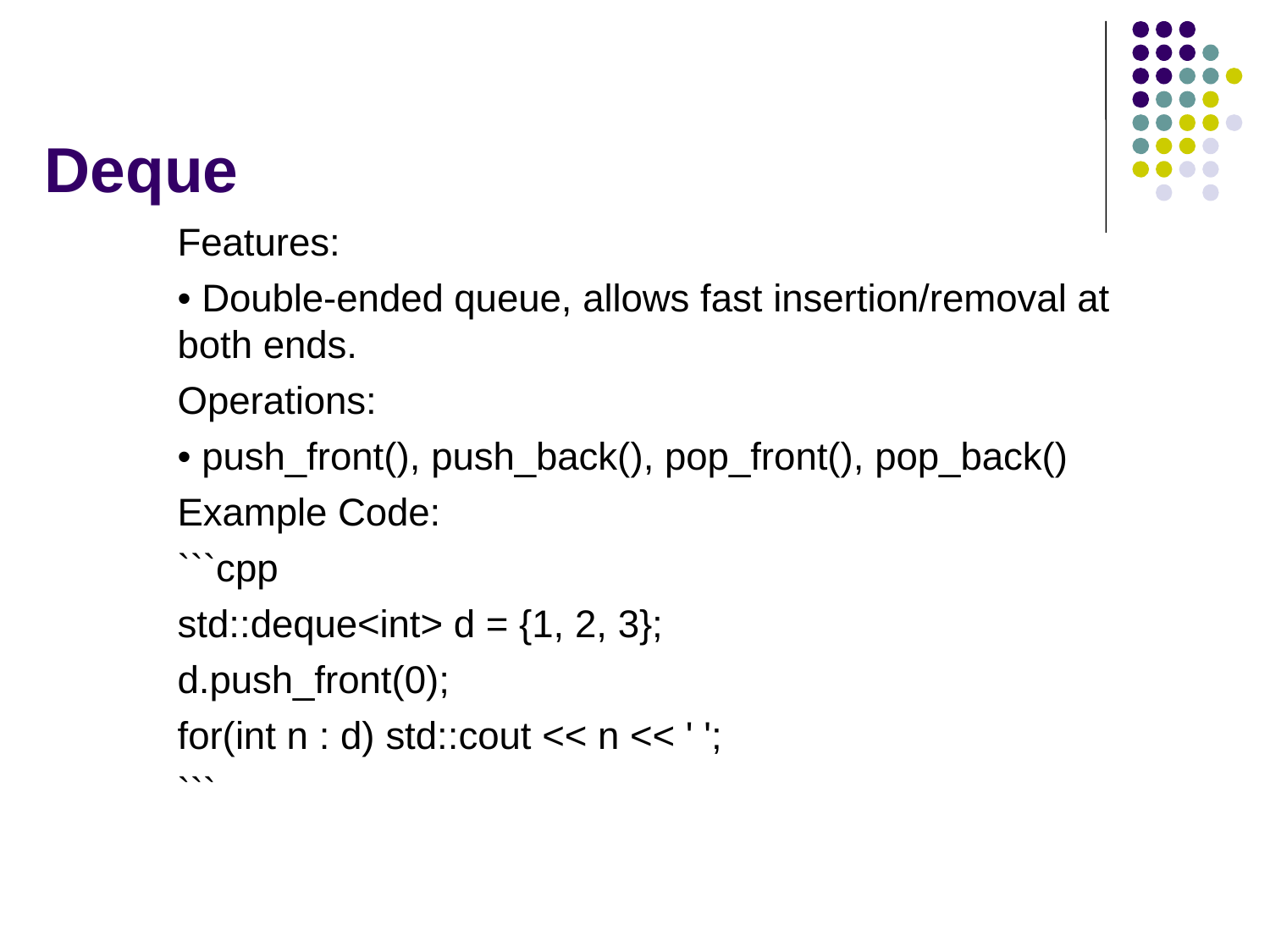

# Deque
Features:
• Double-ended queue, allows fast insertion/removal at both ends.
Operations:
• push_front(), push_back(), pop_front(), pop_back()
Example Code:
```cpp
std::deque<int> d = {1, 2, 3};
d.push_front(0);
for(int n : d) std::cout << n << ' ';
```